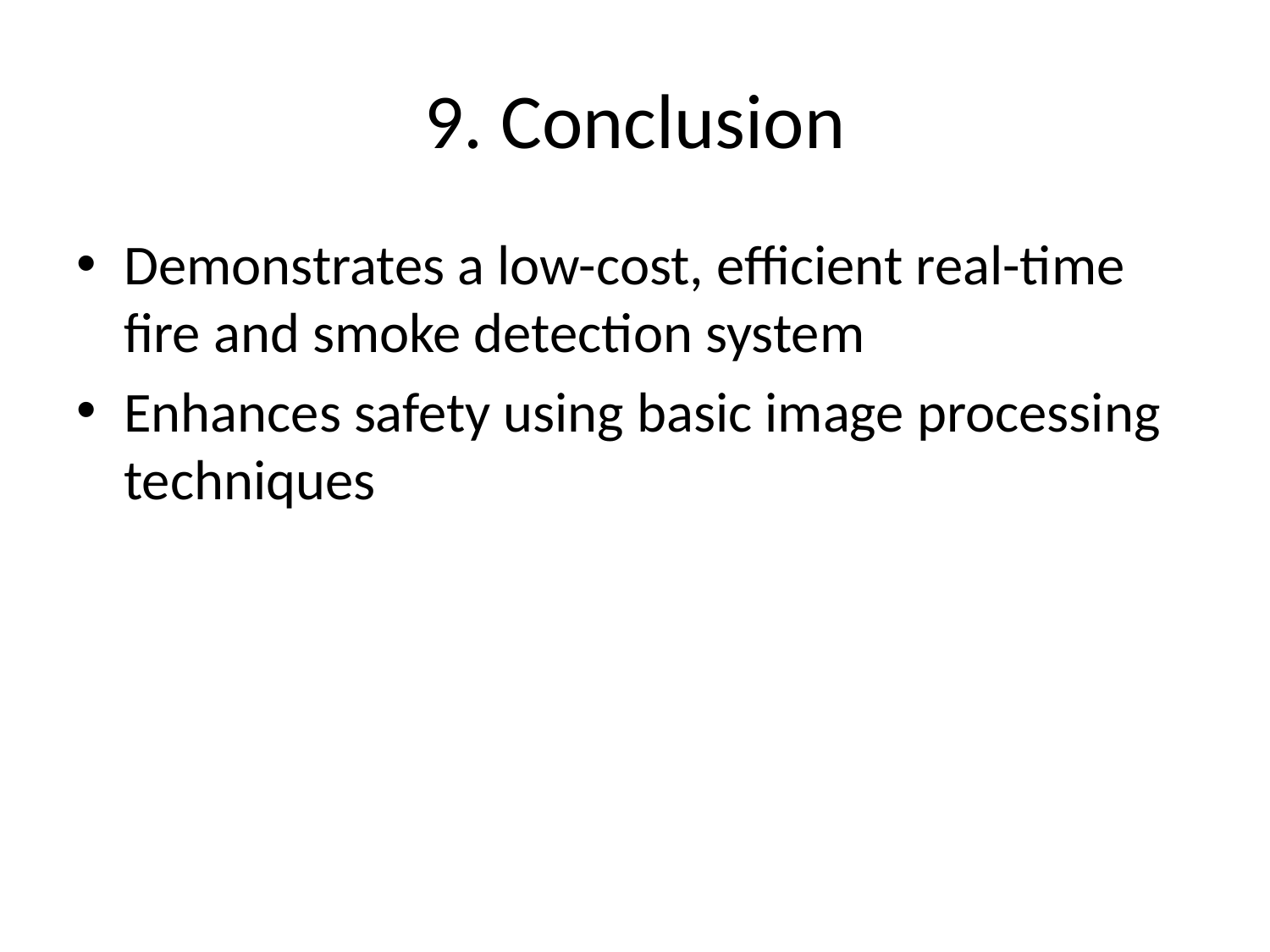

# 9. Conclusion
Demonstrates a low-cost, efficient real-time fire and smoke detection system
Enhances safety using basic image processing techniques